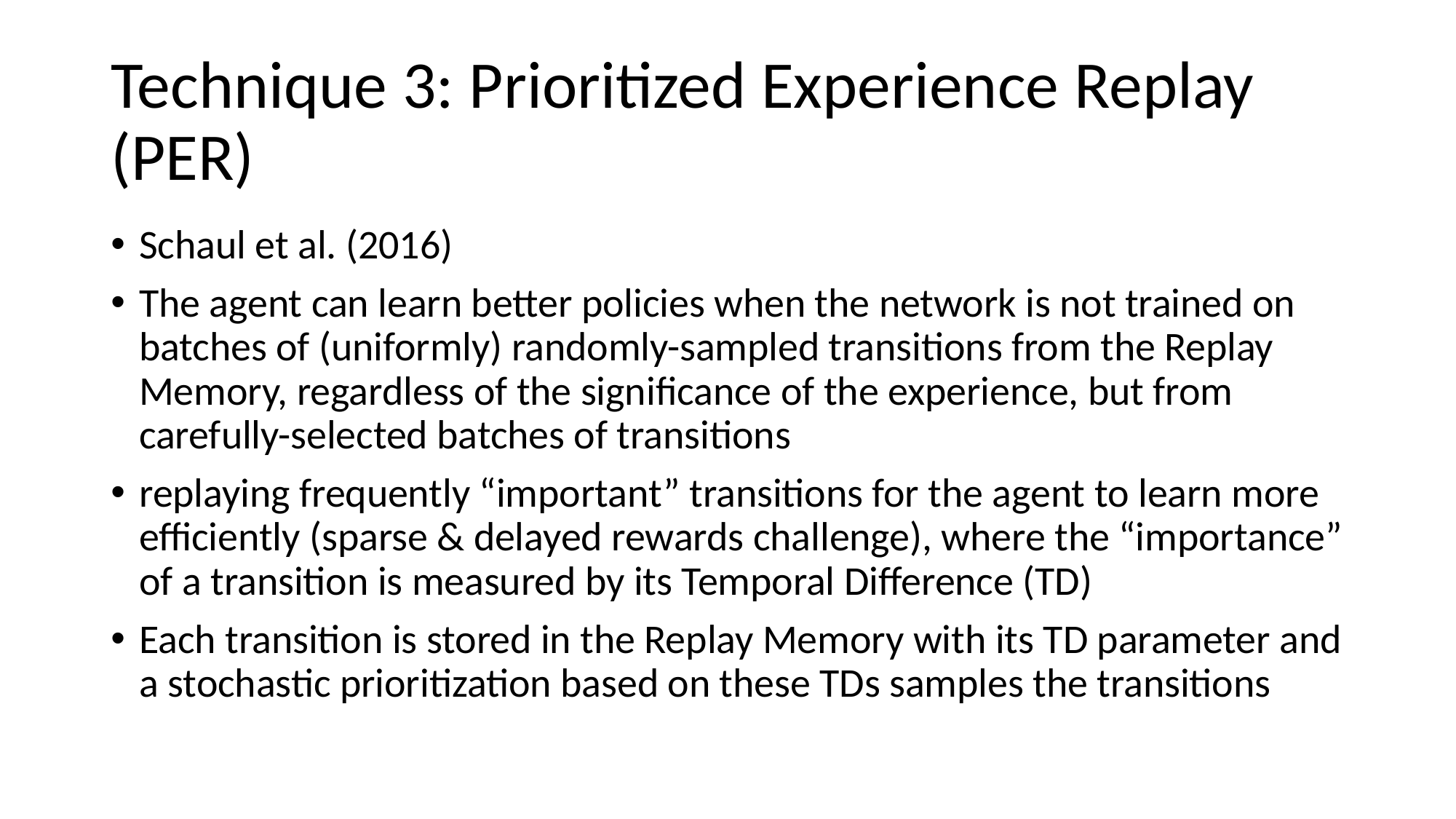

# Technique 3: Prioritized Experience Replay (PER)
Schaul et al. (2016)
The agent can learn better policies when the network is not trained on batches of (uniformly) randomly-sampled transitions from the Replay Memory, regardless of the significance of the experience, but from carefully-selected batches of transitions
replaying frequently “important” transitions for the agent to learn more efficiently (sparse & delayed rewards challenge), where the “importance” of a transition is measured by its Temporal Difference (TD)
Each transition is stored in the Replay Memory with its TD parameter and a stochastic prioritization based on these TDs samples the transitions